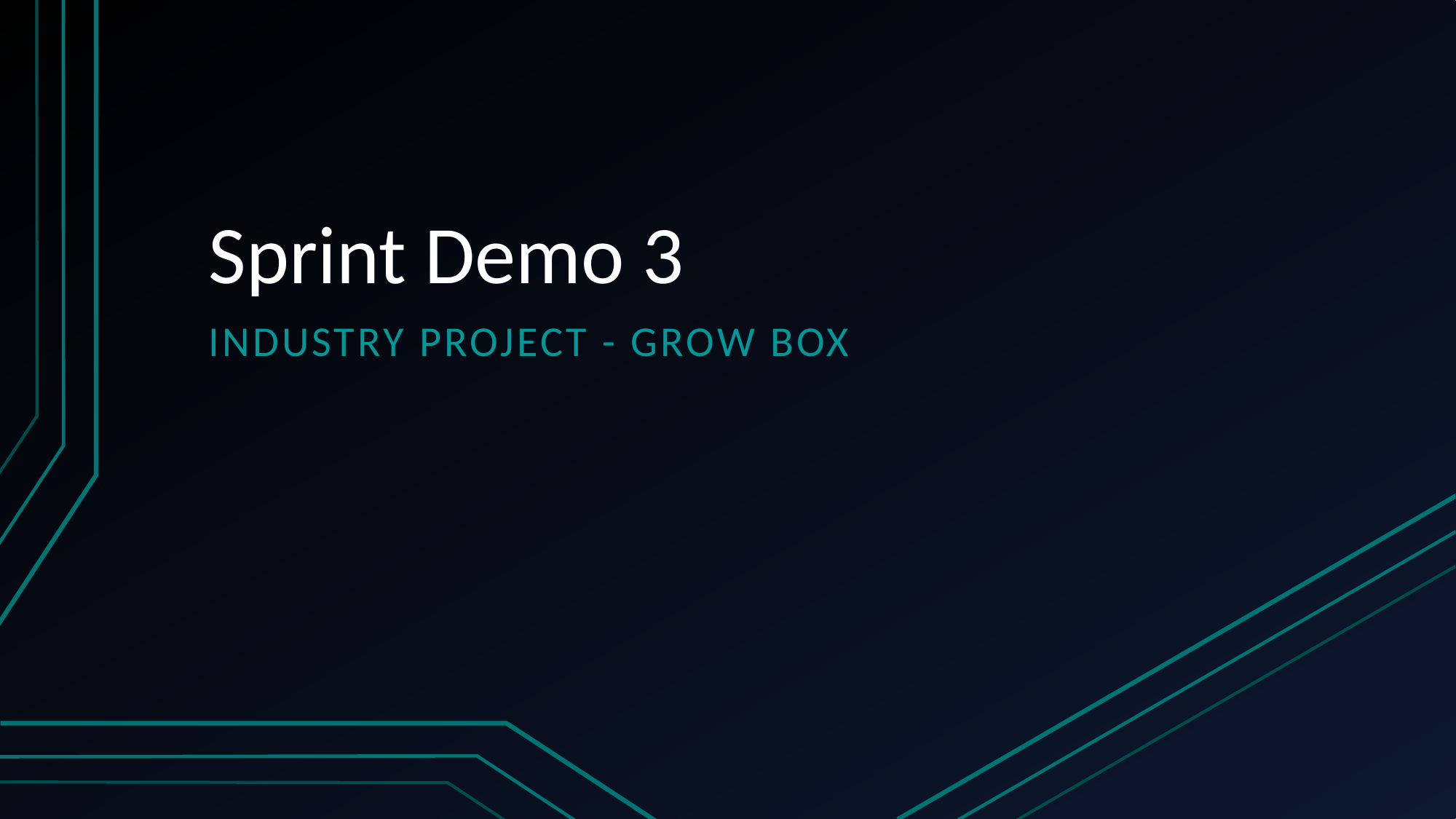

# Sprint Demo 3
Industry project - grow box